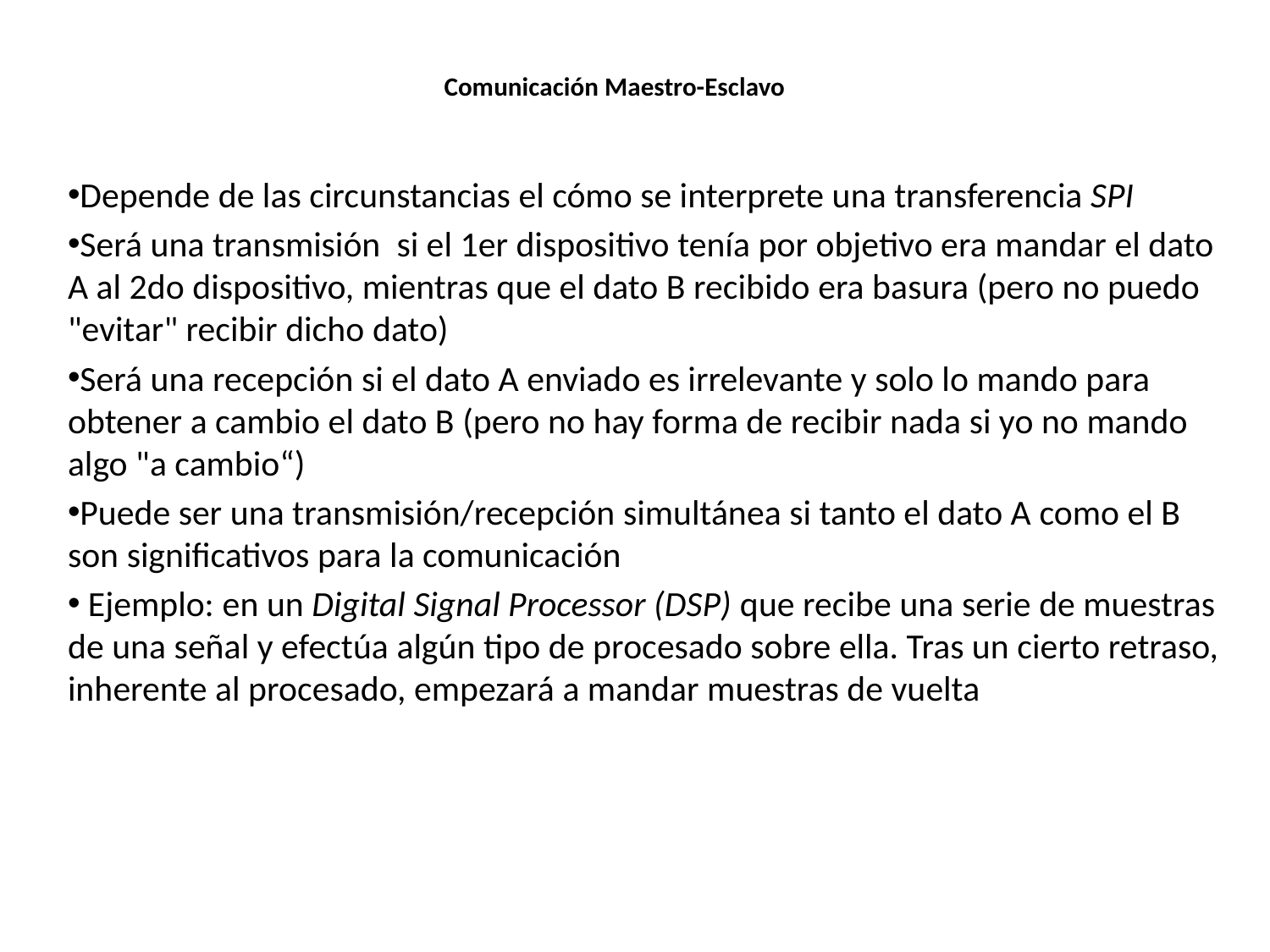

# Comunicación Maestro-Esclavo
Depende de las circunstancias el cómo se interprete una transferencia SPI
Será una transmisión  si el 1er dispositivo tenía por objetivo era mandar el dato A al 2do dispositivo, mientras que el dato B recibido era basura (pero no puedo "evitar" recibir dicho dato)
Será una recepción si el dato A enviado es irrelevante y solo lo mando para obtener a cambio el dato B (pero no hay forma de recibir nada si yo no mando algo "a cambio“)
Puede ser una transmisión/recepción simultánea si tanto el dato A como el B son significativos para la comunicación
 Ejemplo: en un Digital Signal Processor (DSP) que recibe una serie de muestras de una señal y efectúa algún tipo de procesado sobre ella. Tras un cierto retraso, inherente al procesado, empezará a mandar muestras de vuelta